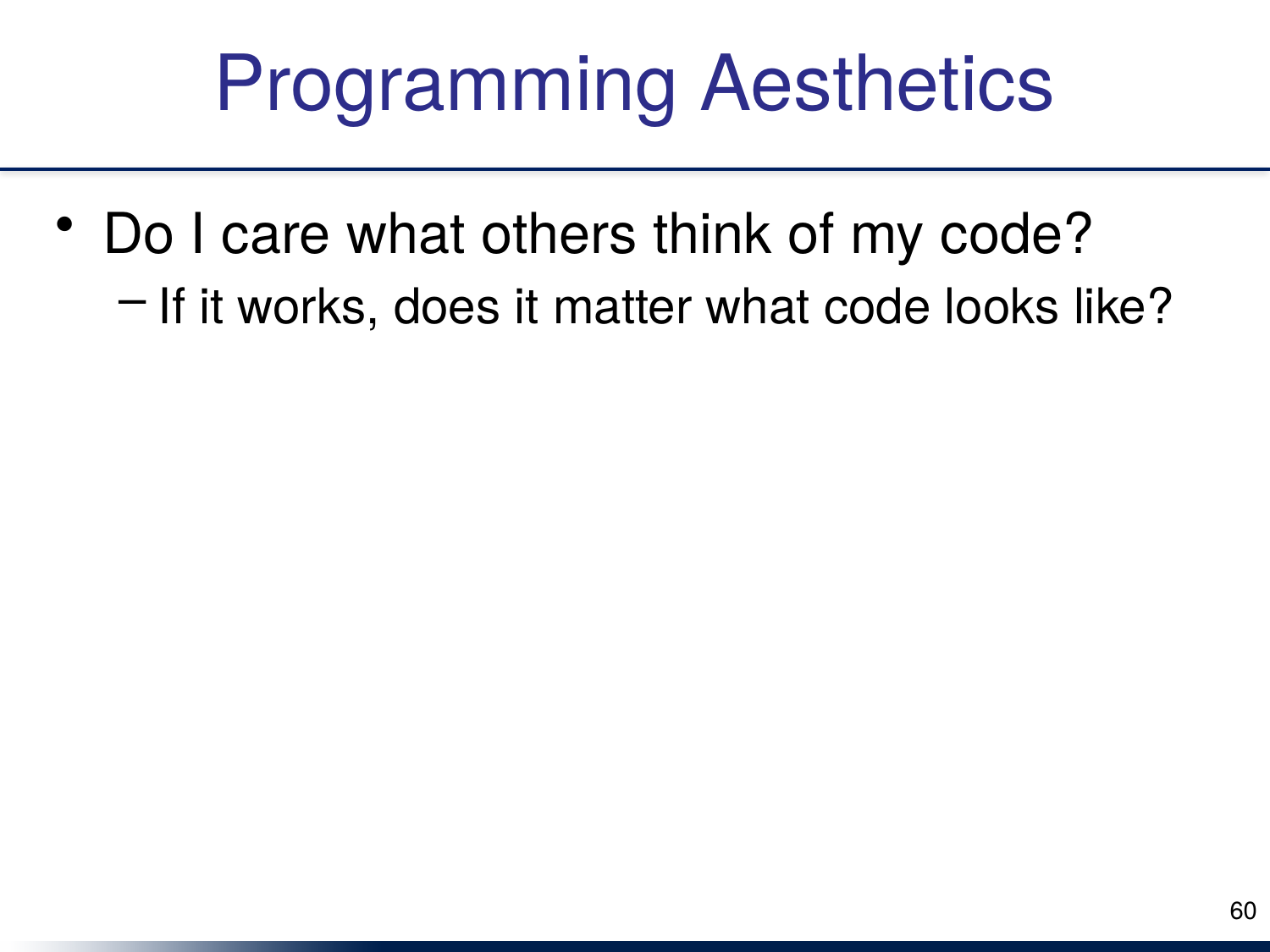

# Programming Aesthetics
Do I care what others think of my code?
If it works, does it matter what code looks like?
60